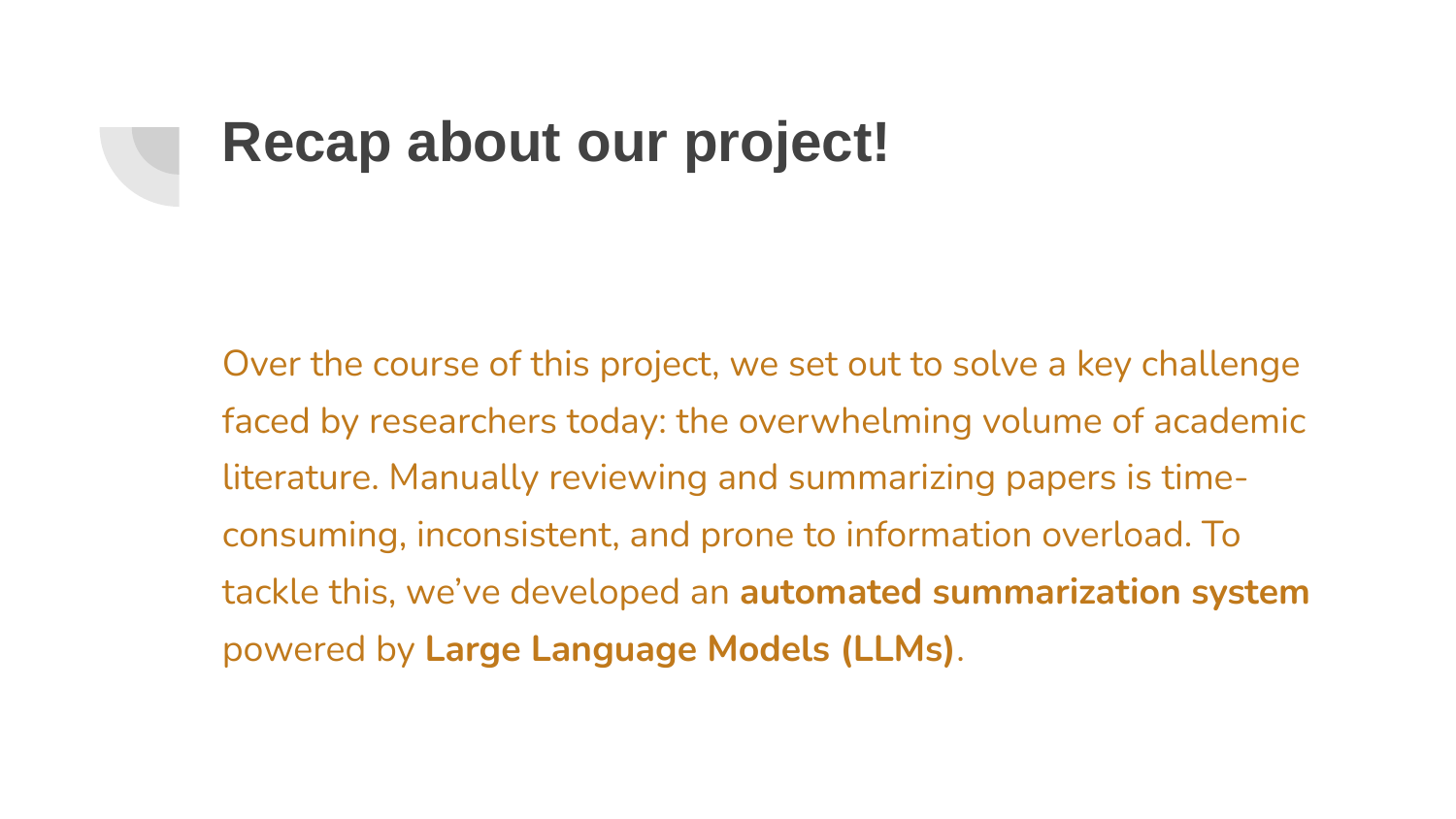

# Recap about our project!
Over the course of this project, we set out to solve a key challenge faced by researchers today: the overwhelming volume of academic literature. Manually reviewing and summarizing papers is time-consuming, inconsistent, and prone to information overload. To tackle this, we’ve developed an automated summarization system powered by Large Language Models (LLMs).